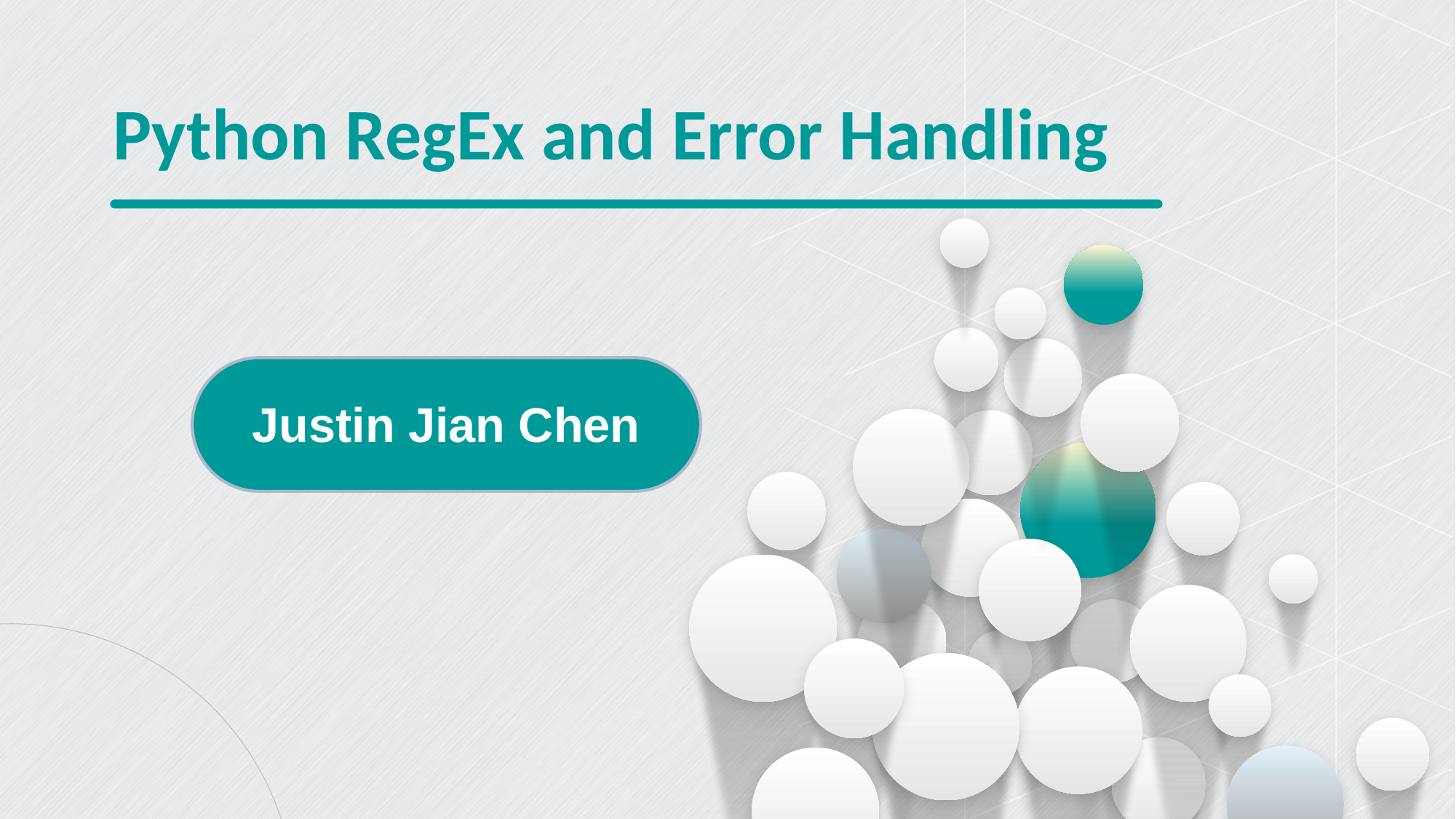

Python RegEx and Error Handling

Justin Jian Chen